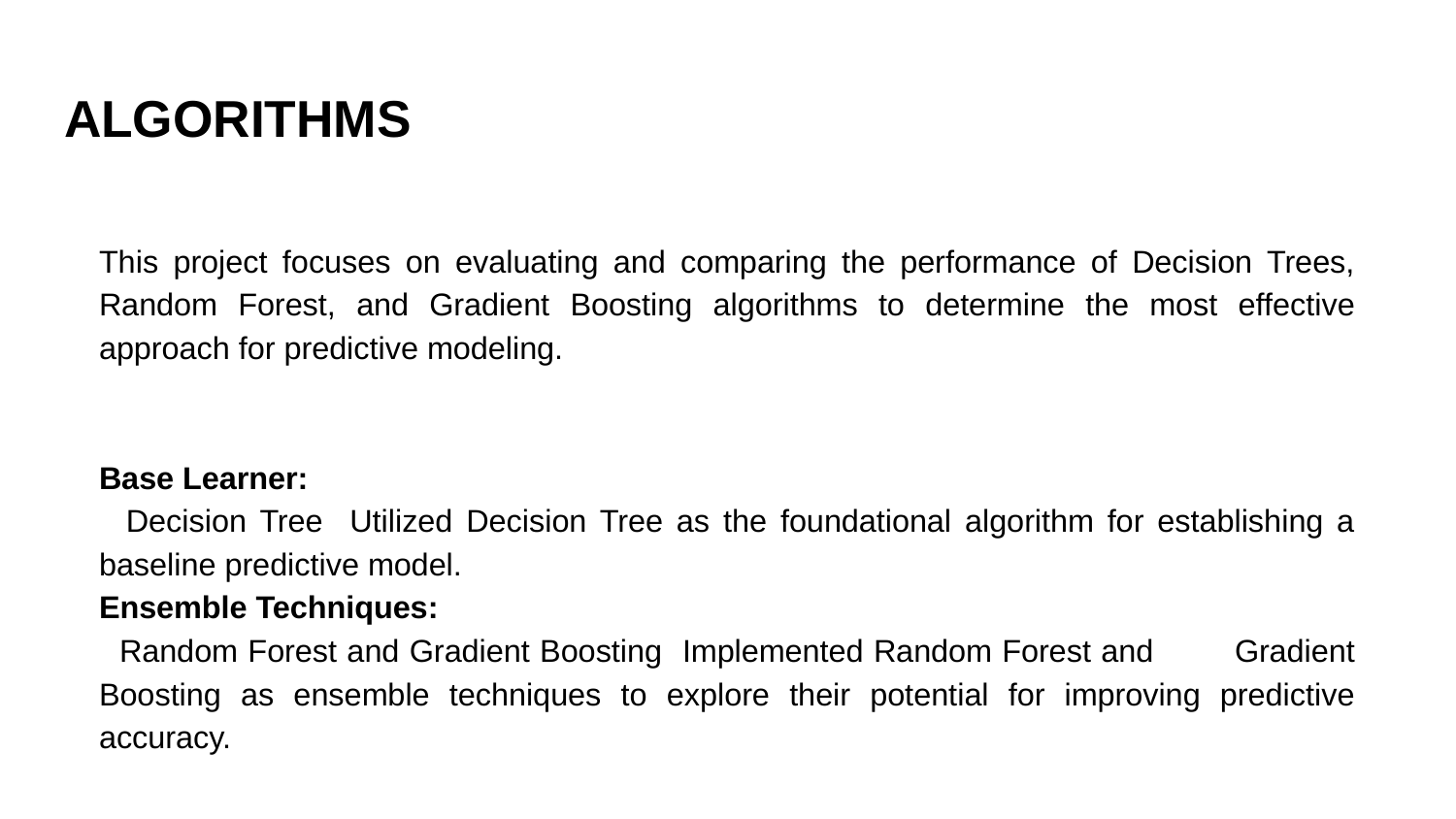

# ALGORITHMS
This project focuses on evaluating and comparing the performance of Decision Trees, Random Forest, and Gradient Boosting algorithms to determine the most effective approach for predictive modeling.

Base Learner:
  Decision Tree  Utilized Decision Tree as the foundational algorithm for establishing a baseline predictive model.
Ensemble Techniques:
  Random Forest and Gradient Boosting  Implemented Random Forest and        Gradient Boosting as ensemble techniques to explore their potential for improving predictive accuracy.